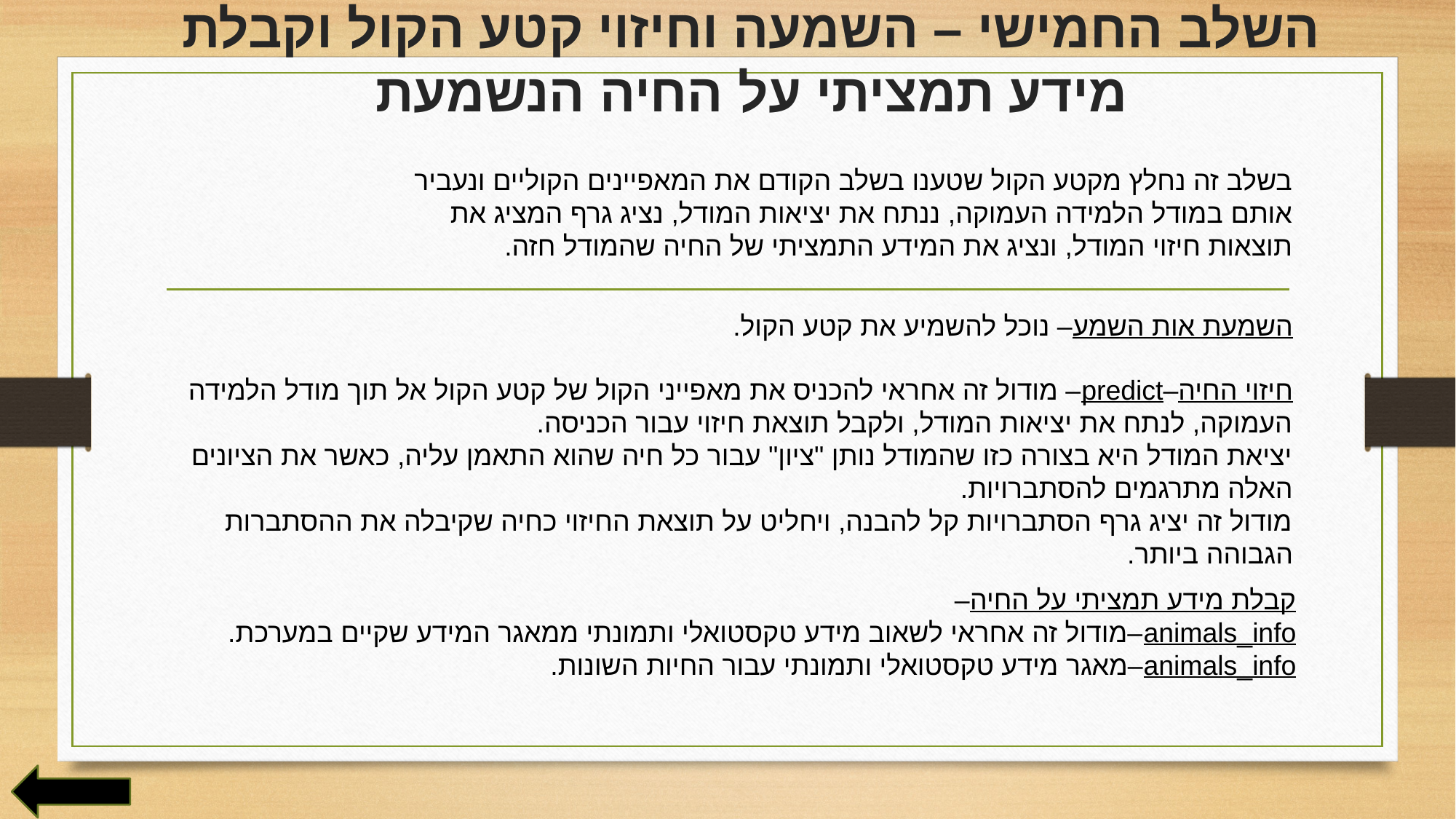

# השלב החמישי – השמעה וחיזוי קטע הקול וקבלת מידע תמציתי על החיה הנשמעת
בשלב זה נחלץ מקטע הקול שטענו בשלב הקודם את המאפיינים הקוליים ונעביר אותם במודל הלמידה העמוקה, ננתח את יציאות המודל, נציג גרף המציג את תוצאות חיזוי המודל, ונציג את המידע התמציתי של החיה שהמודל חזה.

השמעת אות השמע– נוכל להשמיע את קטע הקול.
חיזוי החיה–predict– מודול זה אחראי להכניס את מאפייני הקול של קטע הקול אל תוך מודל הלמידה העמוקה, לנתח את יציאות המודל, ולקבל תוצאת חיזוי עבור הכניסה.
יציאת המודל היא בצורה כזו שהמודל נותן "ציון" עבור כל חיה שהוא התאמן עליה, כאשר את הציונים האלה מתרגמים להסתברויות.
מודול זה יציג גרף הסתברויות קל להבנה, ויחליט על תוצאת החיזוי כחיה שקיבלה את ההסתברות הגבוהה ביותר.
קבלת מידע תמציתי על החיה–
animals_info–מודול זה אחראי לשאוב מידע טקסטואלי ותמונתי ממאגר המידע שקיים במערכת.
animals_info–מאגר מידע טקסטואלי ותמונתי עבור החיות השונות.